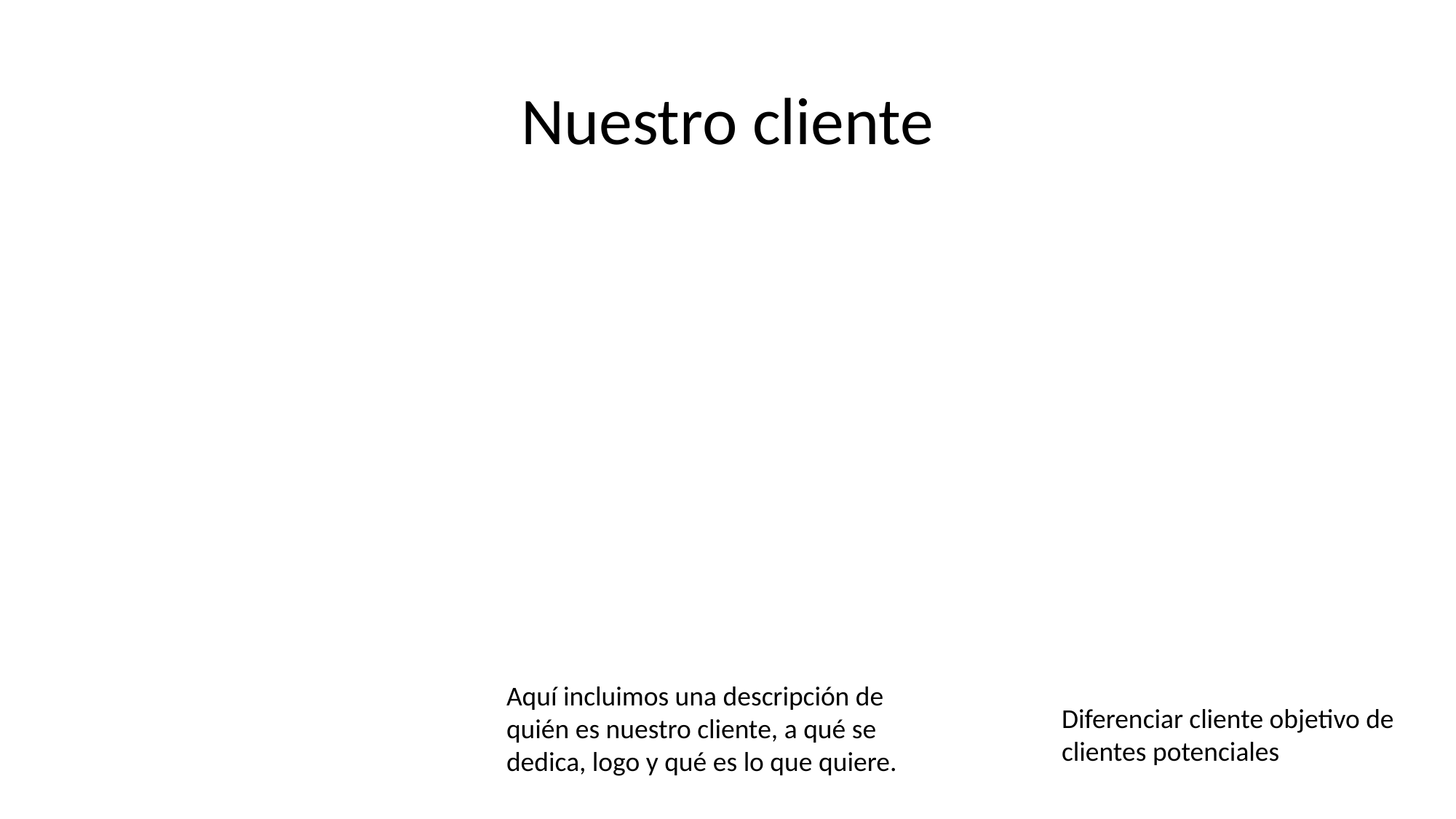

# Nuestro cliente

Aquí incluimos una descripción de quién es nuestro cliente, a qué se dedica, logo y qué es lo que quiere.
Diferenciar cliente objetivo de clientes potenciales